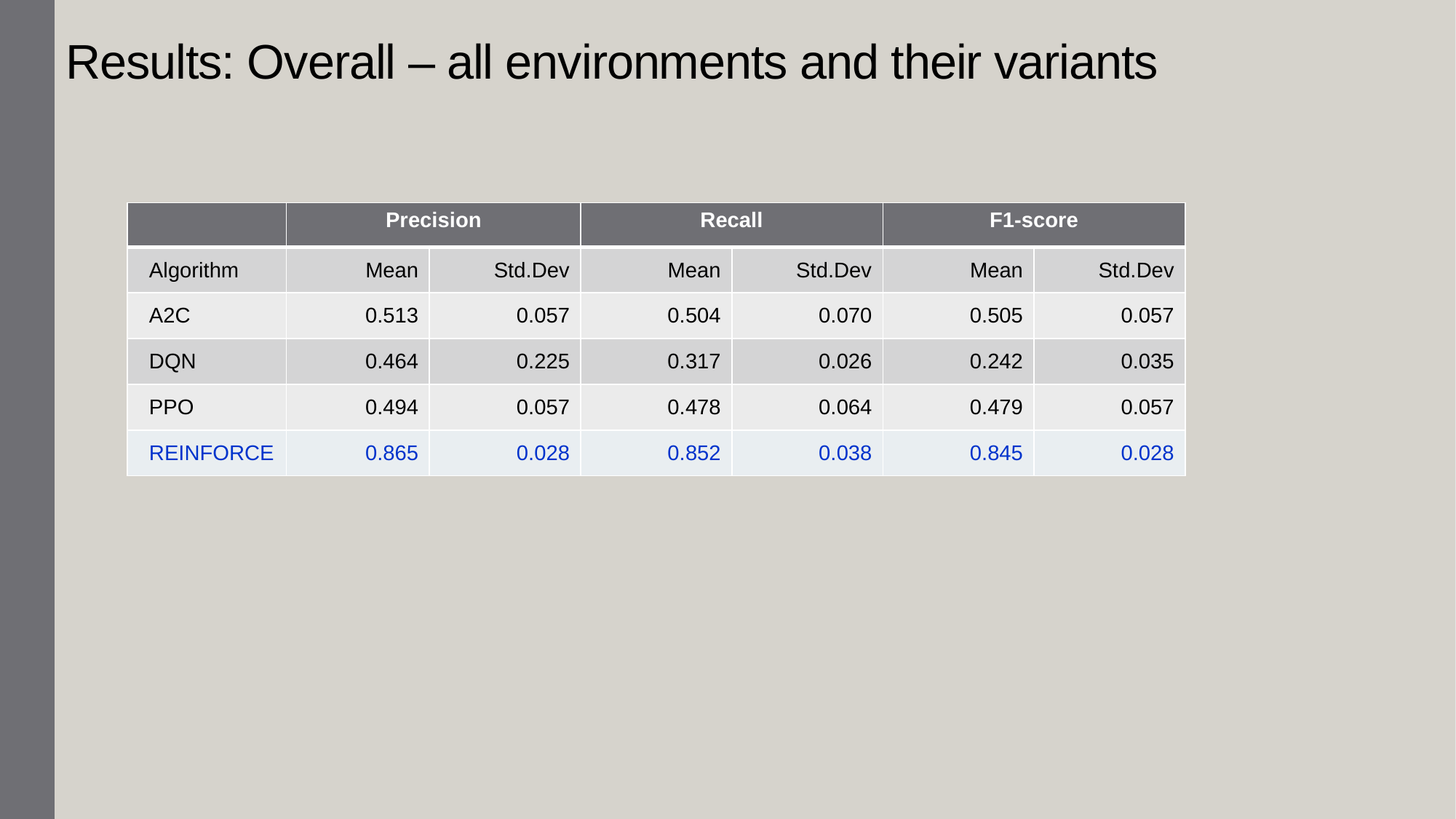

# Results: Overall – all environments and their variants
|  | Precision |  | Recall |  | F1-score |  |
| --- | --- | --- | --- | --- | --- | --- |
| Algorithm | Mean | Std.Dev | Mean | Std.Dev | Mean | Std.Dev |
| A2C | 0.513 | 0.057 | 0.504 | 0.070 | 0.505 | 0.057 |
| DQN | 0.464 | 0.225 | 0.317 | 0.026 | 0.242 | 0.035 |
| PPO | 0.494 | 0.057 | 0.478 | 0.064 | 0.479 | 0.057 |
| REINFORCE | 0.865 | 0.028 | 0.852 | 0.038 | 0.845 | 0.028 |